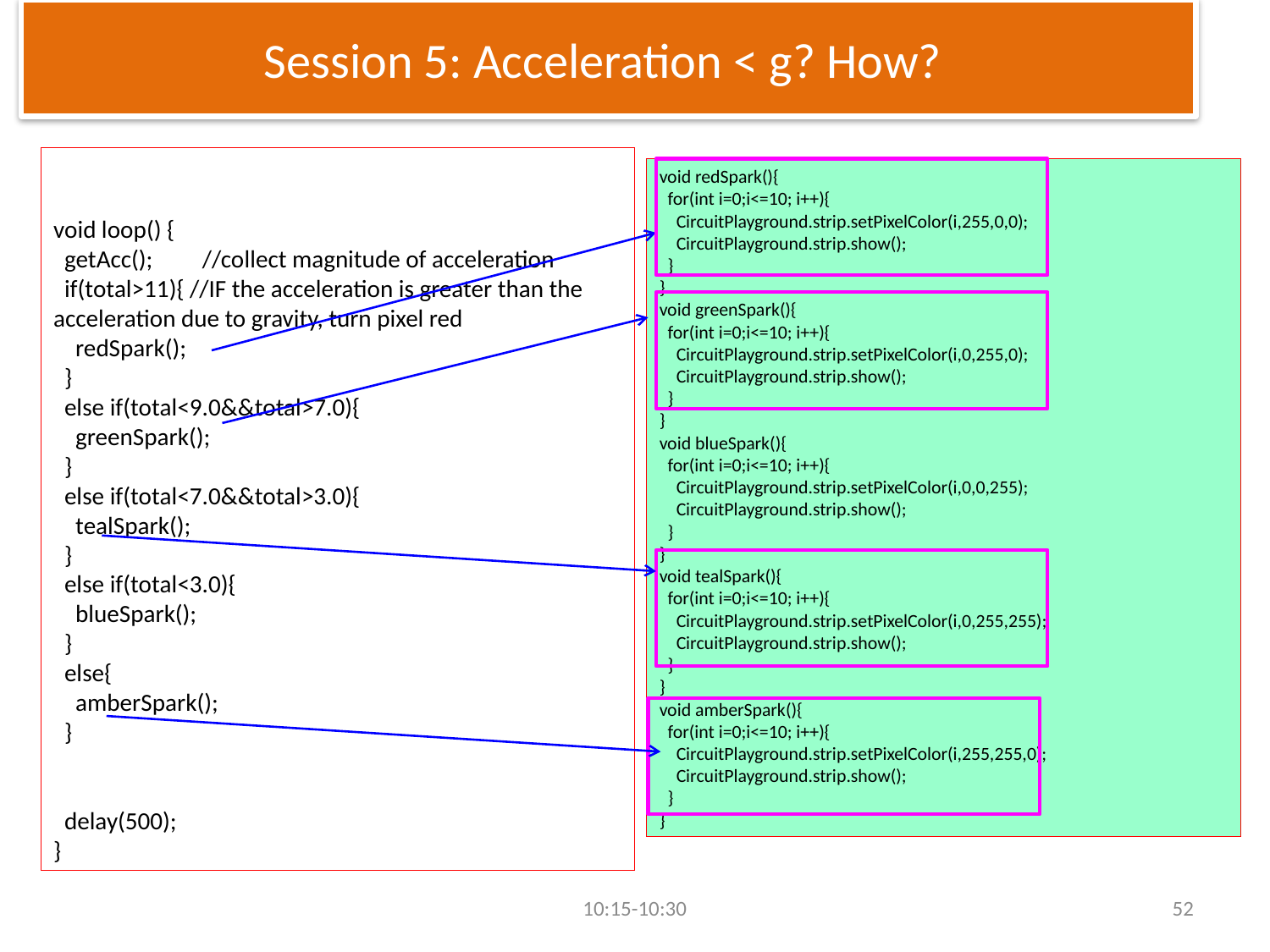

# Session 5: Acceleration < g? How?

void loop() {
  getAcc();         //collect magnitude of acceleration
  if(total>11){ //IF the acceleration is greater than the acceleration due to gravity, turn pixel red
    redSpark();
  }
  else if(total<9.0&&total>7.0){
    greenSpark();
  }
  else if(total<7.0&&total>3.0){
    tealSpark();
  }
  else if(total<3.0){
    blueSpark();
  }
  else{
    amberSpark();
  }

  delay(500);
}

void redSpark(){
  for(int i=0;i<=10; i++){
    CircuitPlayground.strip.setPixelColor(i,255,0,0);
    CircuitPlayground.strip.show();
  }
}
void greenSpark(){
  for(int i=0;i<=10; i++){
    CircuitPlayground.strip.setPixelColor(i,0,255,0);
    CircuitPlayground.strip.show();
  }
}
void blueSpark(){
  for(int i=0;i<=10; i++){
    CircuitPlayground.strip.setPixelColor(i,0,0,255);
    CircuitPlayground.strip.show();
  }
}
void tealSpark(){
  for(int i=0;i<=10; i++){
    CircuitPlayground.strip.setPixelColor(i,0,255,255);
    CircuitPlayground.strip.show();
  }
}
void amberSpark(){
  for(int i=0;i<=10; i++){
    CircuitPlayground.strip.setPixelColor(i,255,255,0);
    CircuitPlayground.strip.show();
  }
}

10:15-10:30
52